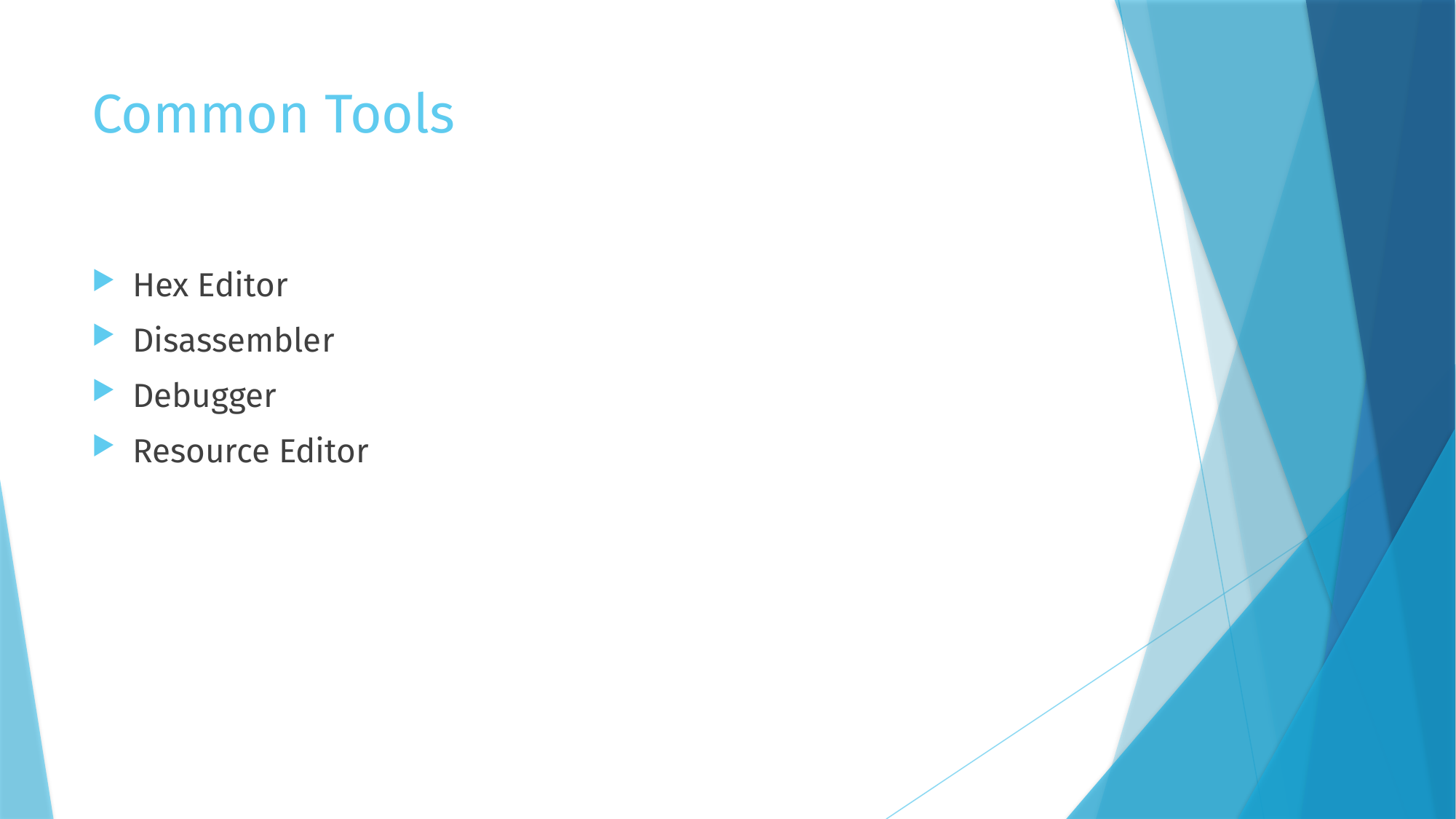

# Common Tools
Hex Editor
Disassembler
Debugger
Resource Editor